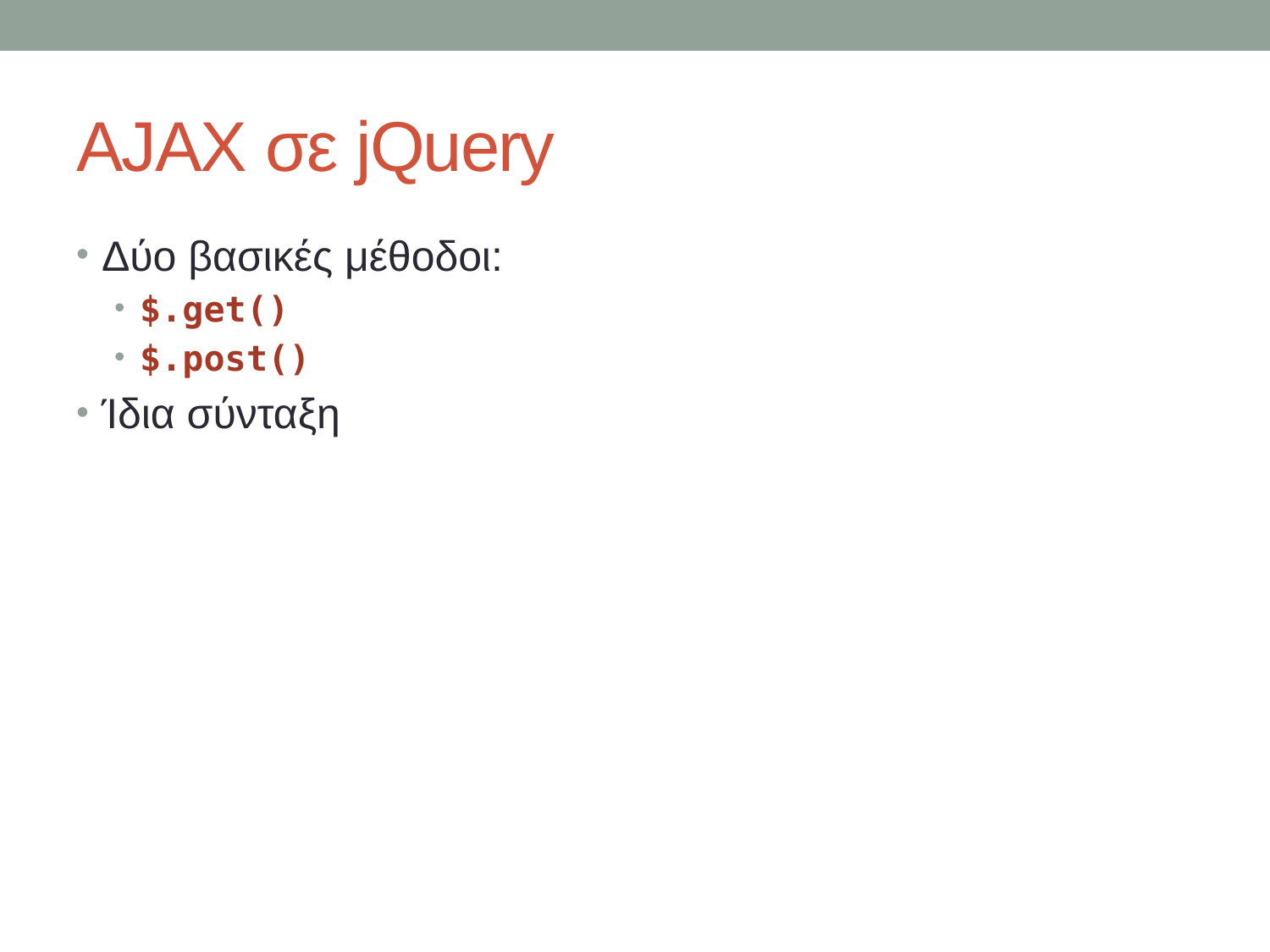

# AJAX σε jQuery
Δύο βασικές μέθοδοι:
$.get()
$.post()
Ίδια σύνταξη